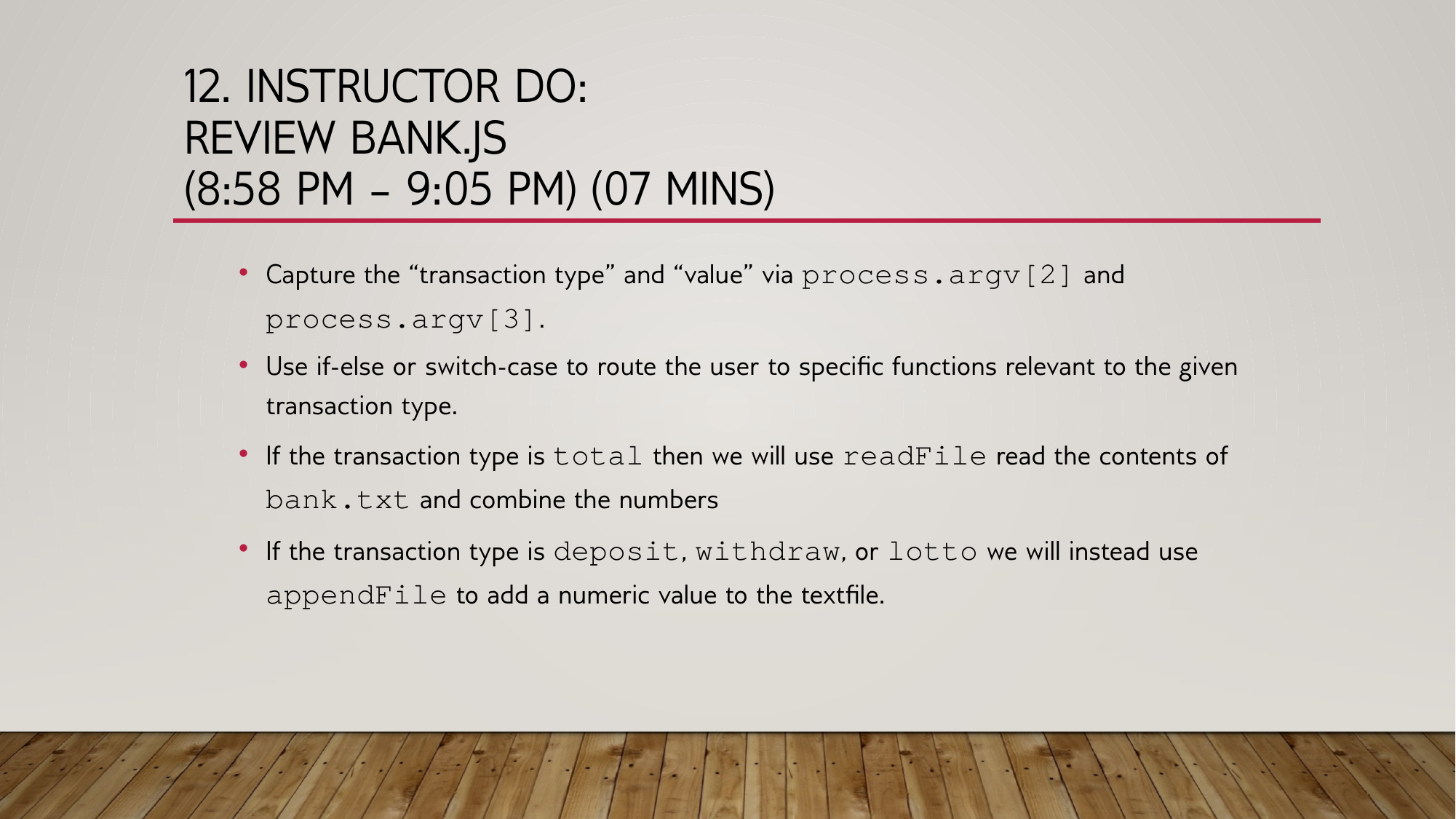

# 12. Instructor Do: Review Bank.js (8:58 PM – 9:05 PM) (07 mins)
Capture the “transaction type” and “value” via process.argv[2] and process.argv[3].
Use if-else or switch-case to route the user to specific functions relevant to the given transaction type.
If the transaction type is total then we will use readFile read the contents of bank.txt and combine the numbers
If the transaction type is deposit, withdraw, or lotto we will instead use appendFile to add a numeric value to the textfile.